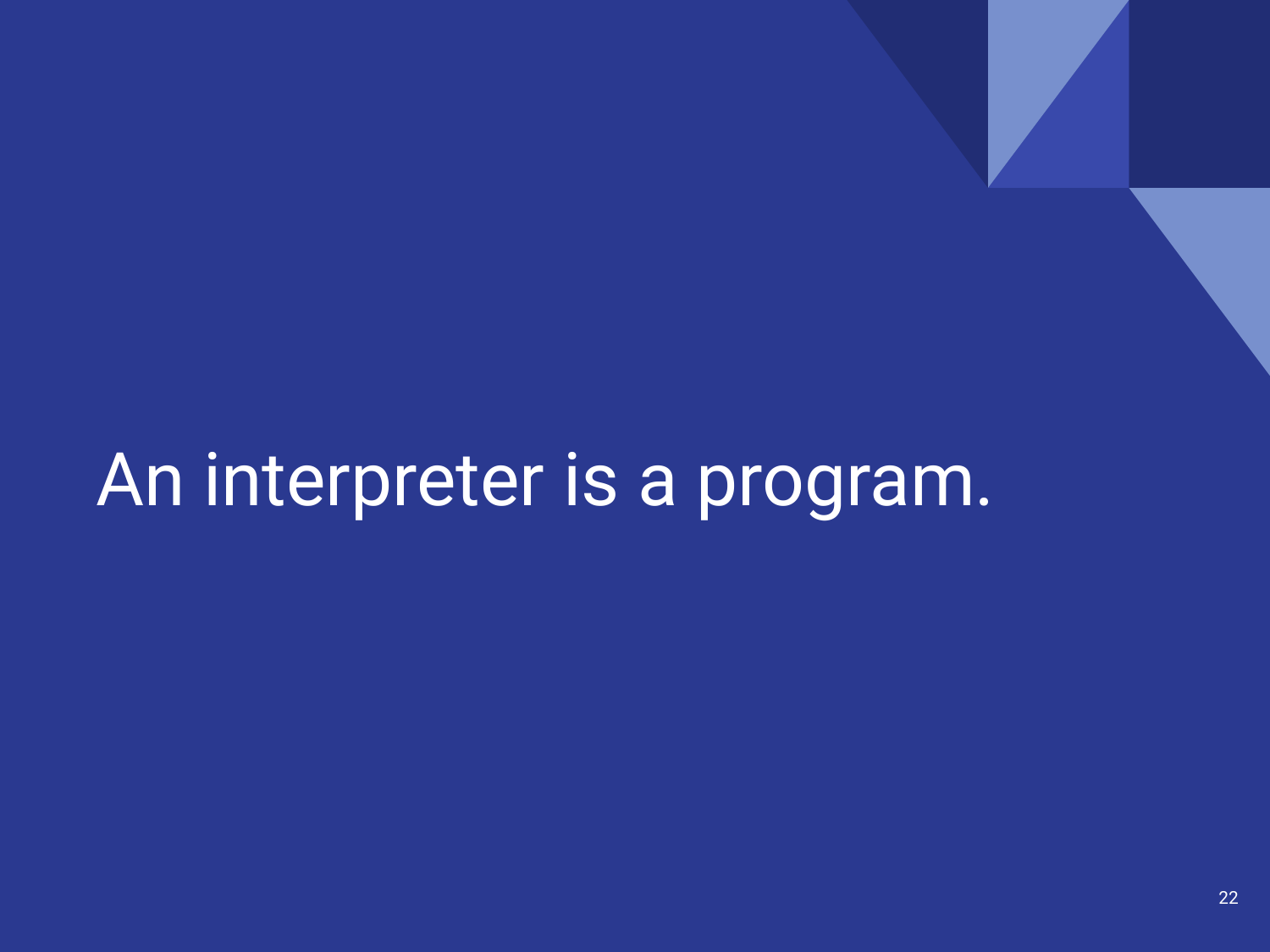

# An interpreter is a program.
22